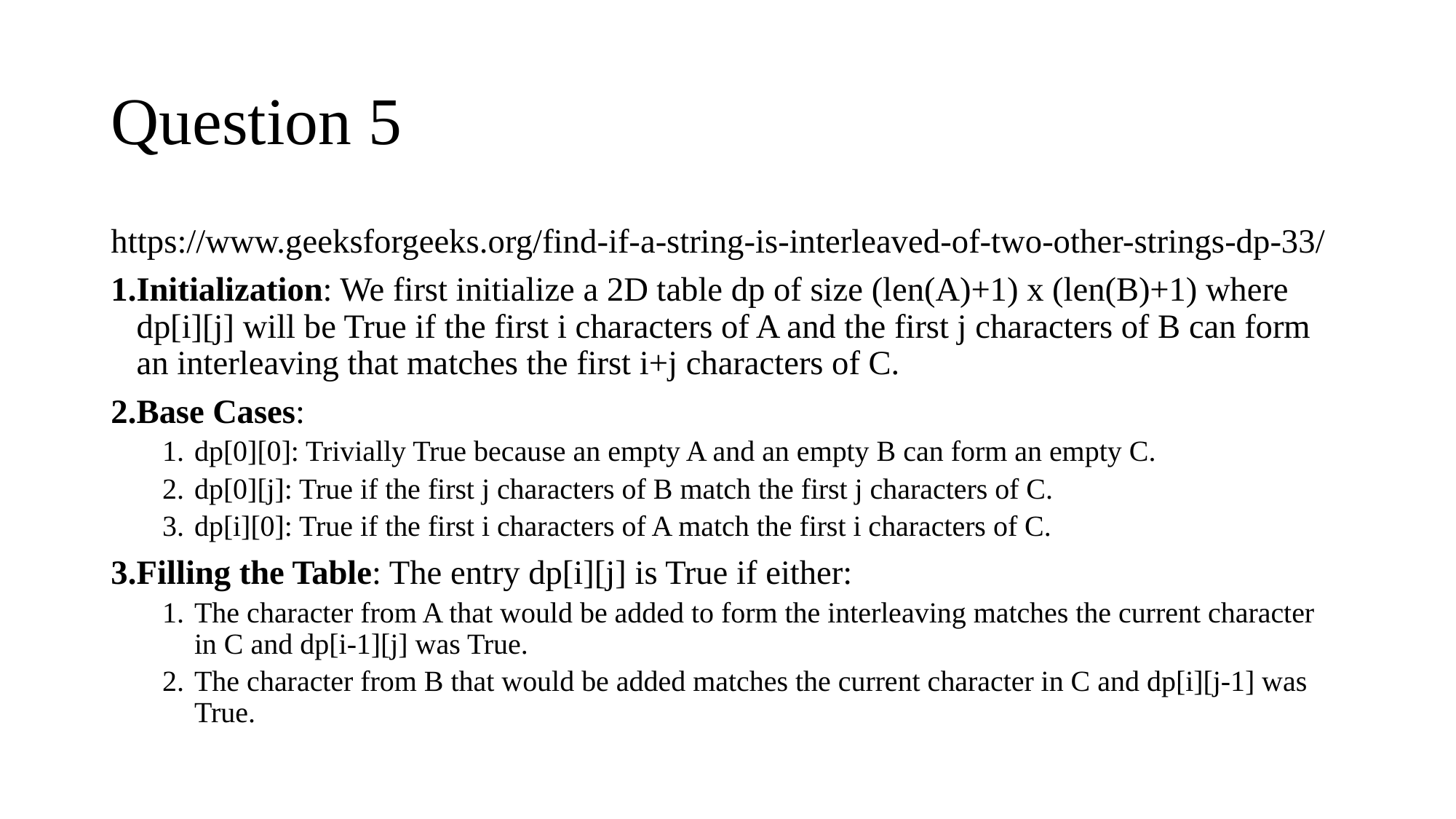

# Question 5
https://www.geeksforgeeks.org/find-if-a-string-is-interleaved-of-two-other-strings-dp-33/
Initialization: We first initialize a 2D table dp of size (len(A)+1) x (len(B)+1) where dp[i][j] will be True if the first i characters of A and the first j characters of B can form an interleaving that matches the first i+j characters of C.
Base Cases:
dp[0][0]: Trivially True because an empty A and an empty B can form an empty C.
dp[0][j]: True if the first j characters of B match the first j characters of C.
dp[i][0]: True if the first i characters of A match the first i characters of C.
Filling the Table: The entry dp[i][j] is True if either:
The character from A that would be added to form the interleaving matches the current character in C and dp[i-1][j] was True.
The character from B that would be added matches the current character in C and dp[i][j-1] was True.